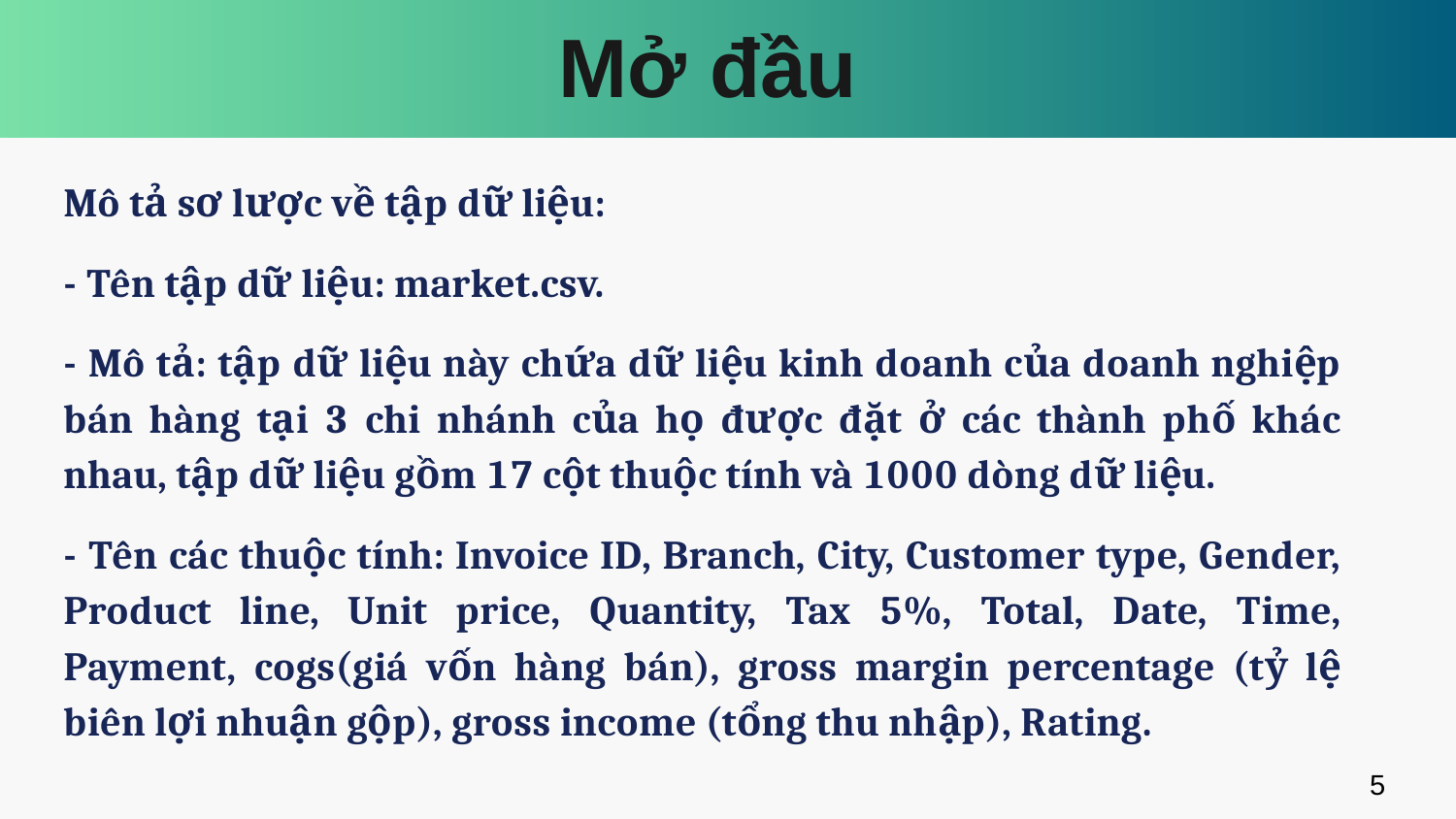

# Mở đầu
Mô tả sơ lược về tập dữ liệu:
- Tên tập dữ liệu: market.csv.
- Mô tả: tập dữ liệu này chứa dữ liệu kinh doanh của doanh nghiệp bán hàng tại 3 chi nhánh của họ được đặt ở các thành phố khác nhau, tập dữ liệu gồm 17 cột thuộc tính và 1000 dòng dữ liệu.
- Tên các thuộc tính: Invoice ID, Branch, City, Customer type, Gender, Product line, Unit price, Quantity, Tax 5%, Total, Date, Time, Payment, cogs(giá vốn hàng bán), gross margin percentage (tỷ lệ biên lợi nhuận gộp), gross income (tổng thu nhập), Rating.
5